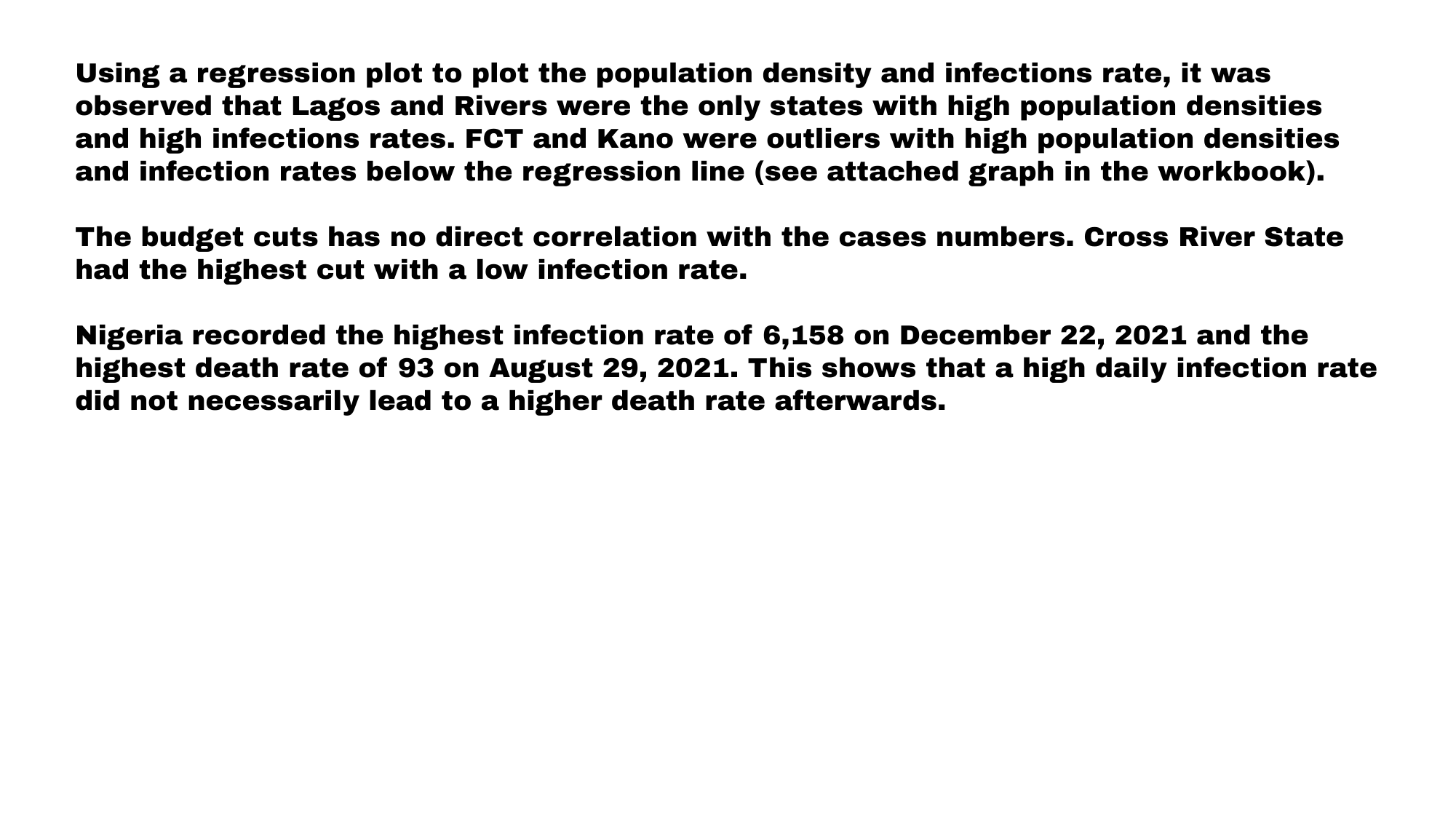

Using a regression plot to plot the population density and infections rate, it was observed that Lagos and Rivers were the only states with high population densities and high infections rates. FCT and Kano were outliers with high population densities and infection rates below the regression line (see attached graph in the workbook).

The budget cuts has no direct correlation with the cases numbers. Cross River State had the highest cut with a low infection rate.

Nigeria recorded the highest infection rate of 6,158 on December 22, 2021 and the highest death rate of 93 on August 29, 2021. This shows that a high daily infection rate did not necessarily lead to a higher death rate afterwards.